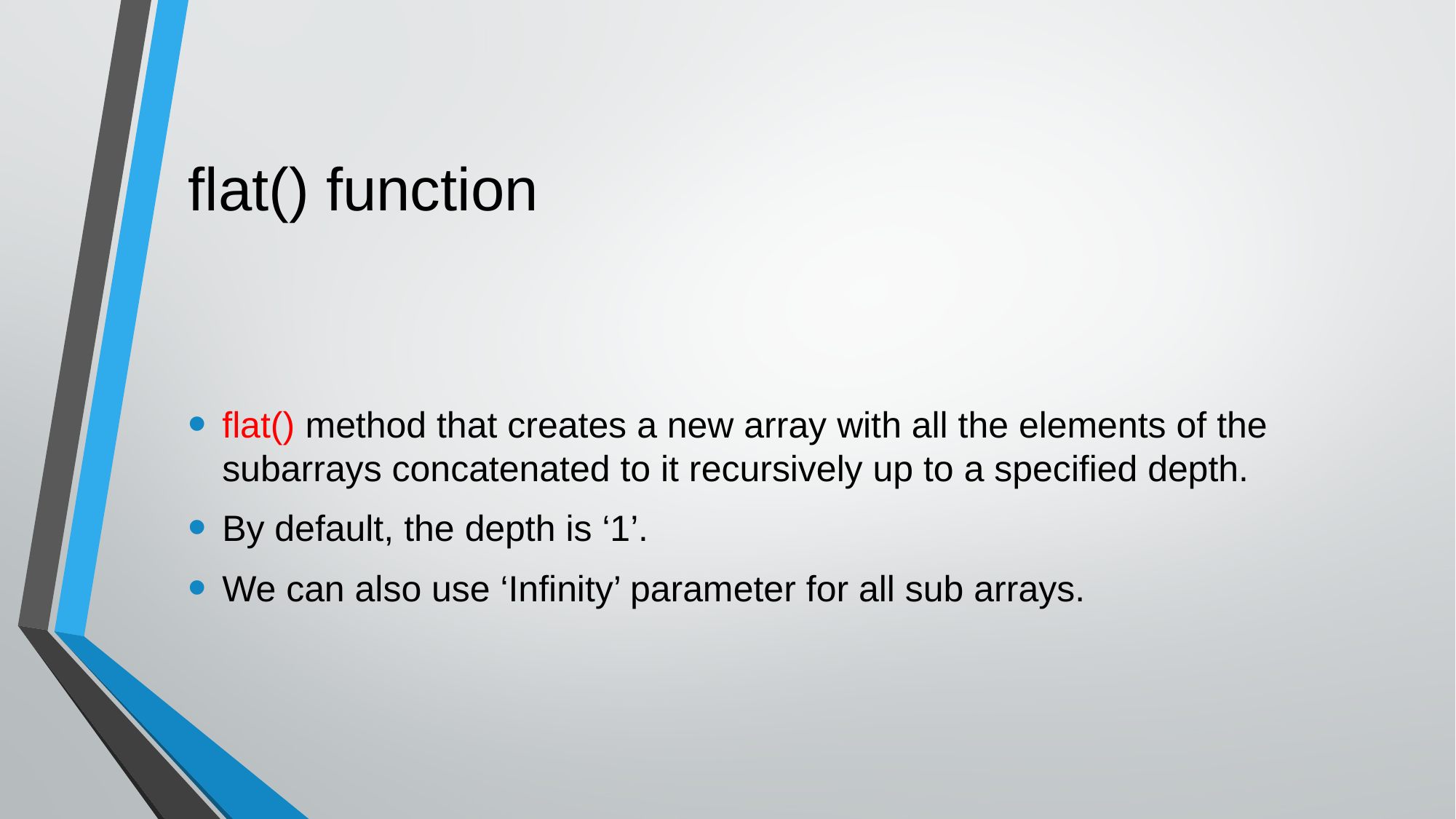

# flat() function
flat() method that creates a new array with all the elements of the subarrays concatenated to it recursively up to a specified depth.
By default, the depth is ‘1’.
We can also use ‘Infinity’ parameter for all sub arrays.